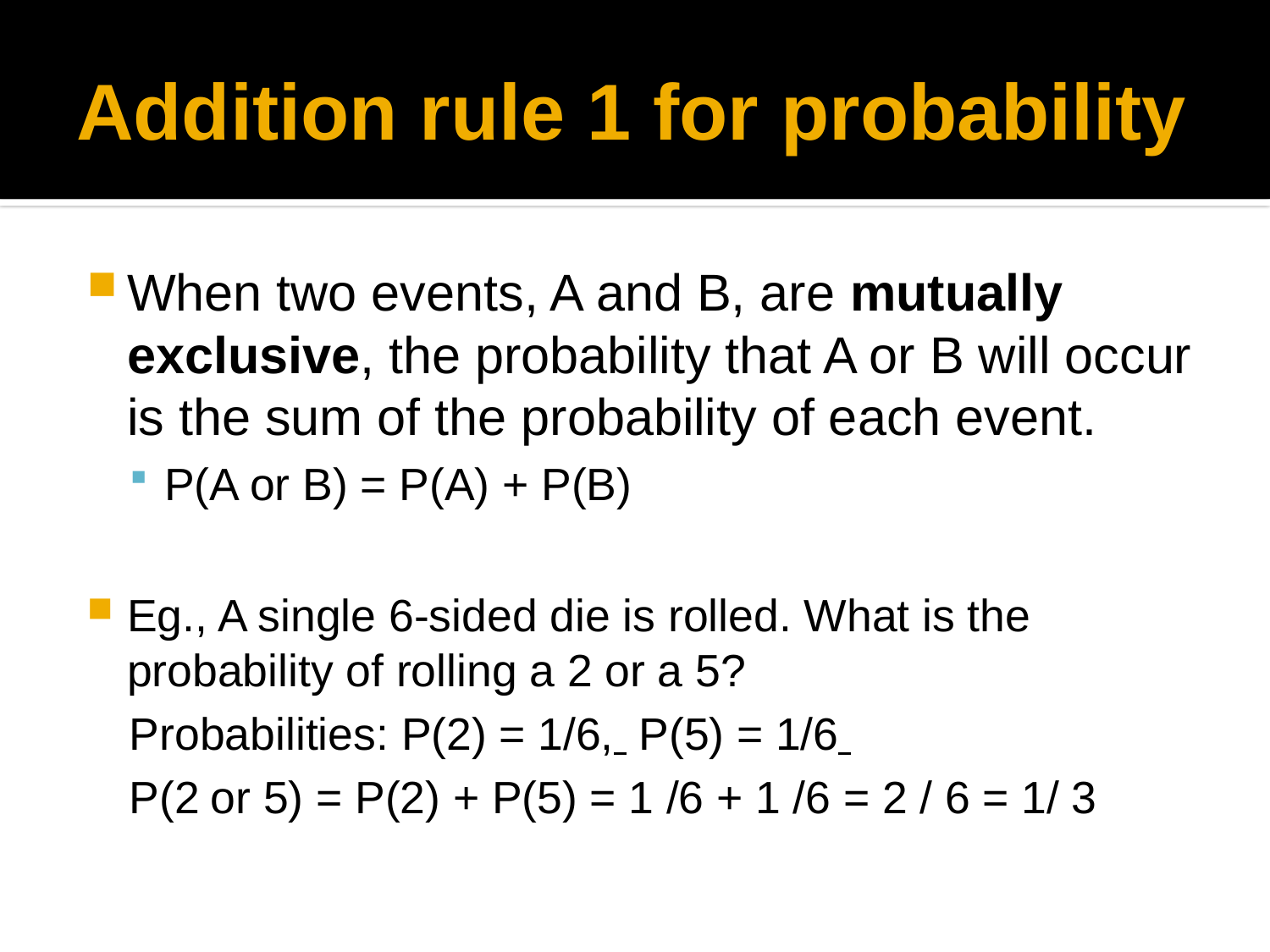

# Addition rule 1 for probability
When two events, A and B, are mutually exclusive, the probability that A or B will occur is the sum of the probability of each event.
P(A or B) = P(A) + P(B)

Eg., A single 6-sided die is rolled. What is the probability of rolling a 2 or a 5?
Probabilities: P(2) = 1/6,  P(5) = 1/6
P(2 or 5) = P(2) + P(5) = 1 /6 + 1 /6 = 2 / 6 = 1/ 3